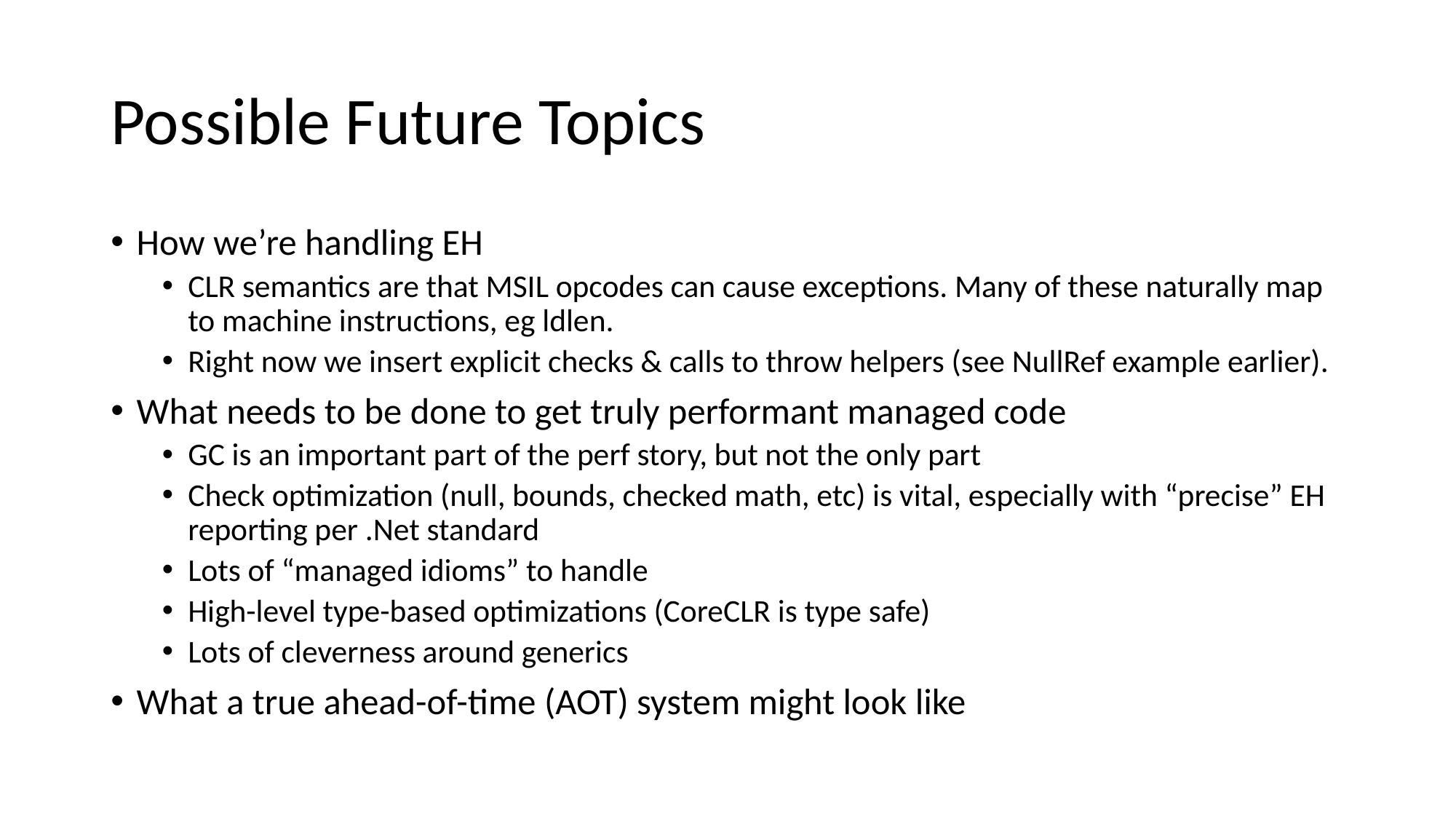

# Possible Future Topics
How we’re handling EH
CLR semantics are that MSIL opcodes can cause exceptions. Many of these naturally map to machine instructions, eg ldlen.
Right now we insert explicit checks & calls to throw helpers (see NullRef example earlier).
What needs to be done to get truly performant managed code
GC is an important part of the perf story, but not the only part
Check optimization (null, bounds, checked math, etc) is vital, especially with “precise” EH reporting per .Net standard
Lots of “managed idioms” to handle
High-level type-based optimizations (CoreCLR is type safe)
Lots of cleverness around generics
What a true ahead-of-time (AOT) system might look like